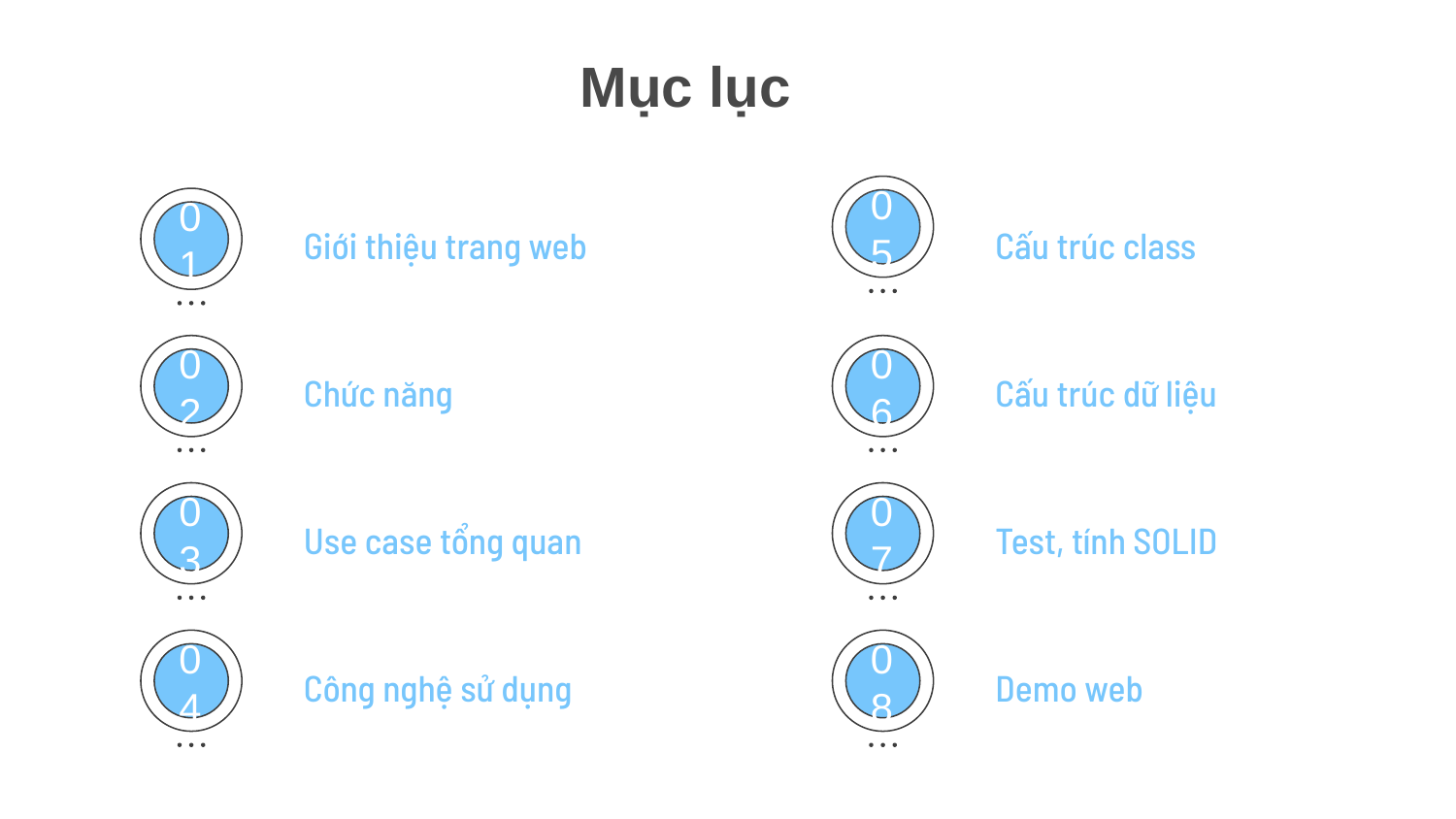

# Mục lục

05
Giới thiệu trang web
Cấu trúc class
01

Chức năng
Cấu trúc dữ liệu
02
06

Use case tổng quan
Test, tính SOLID
03
07

Công nghệ sử dụng
Demo web
04
08